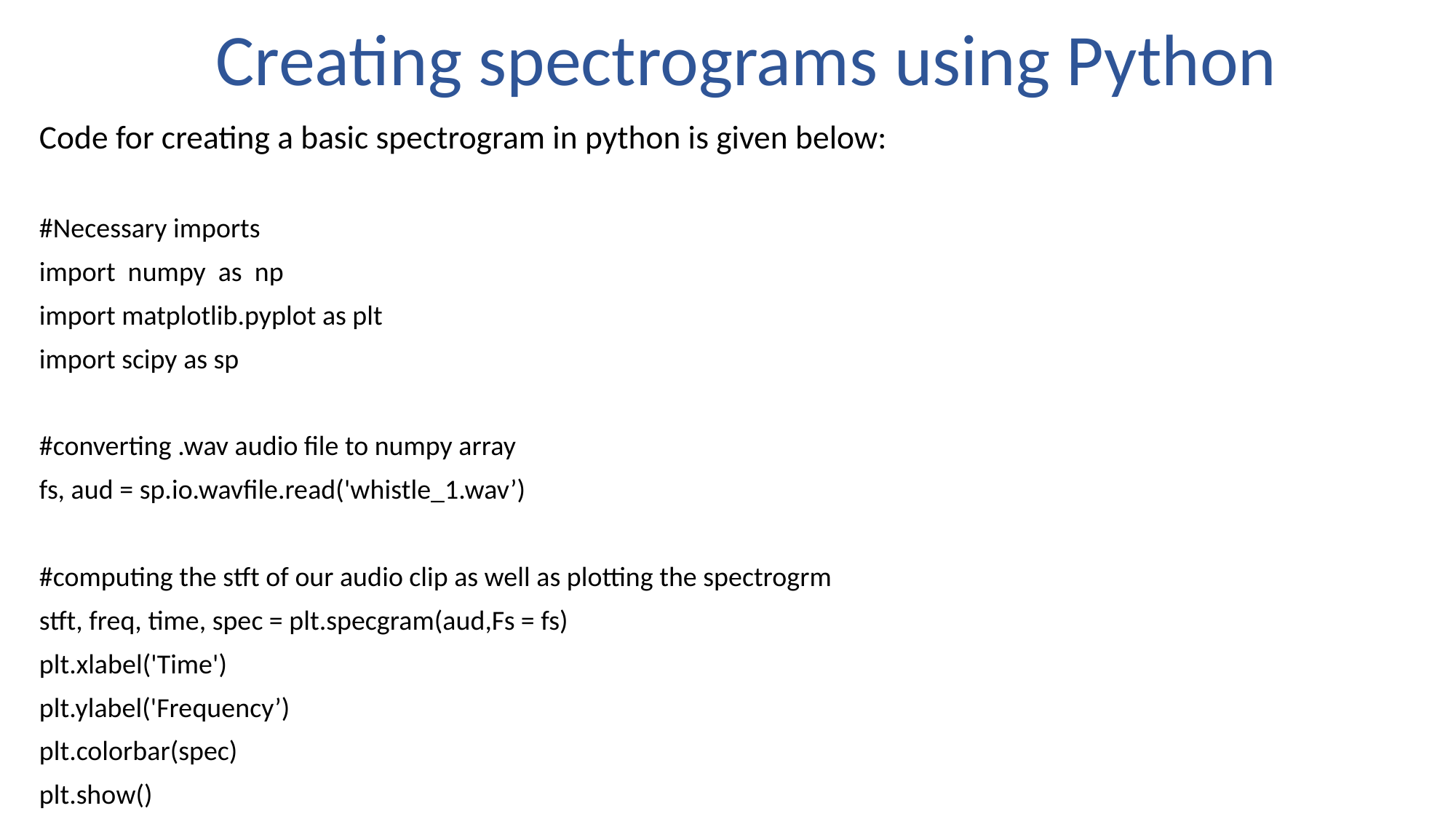

# Creating spectrograms using Python
Code for creating a basic spectrogram in python is given below:

#Necessary imports
import  numpy  as  np
import matplotlib.pyplot as plt
import scipy as sp

#converting .wav audio file to numpy array
fs, aud = sp.io.wavfile.read('whistle_1.wav’)

#computing the stft of our audio clip as well as plotting the spectrogrm
stft, freq, time, spec = plt.specgram(aud,Fs = fs)
plt.xlabel('Time')
plt.ylabel('Frequency’)
plt.colorbar(spec)
plt.show()